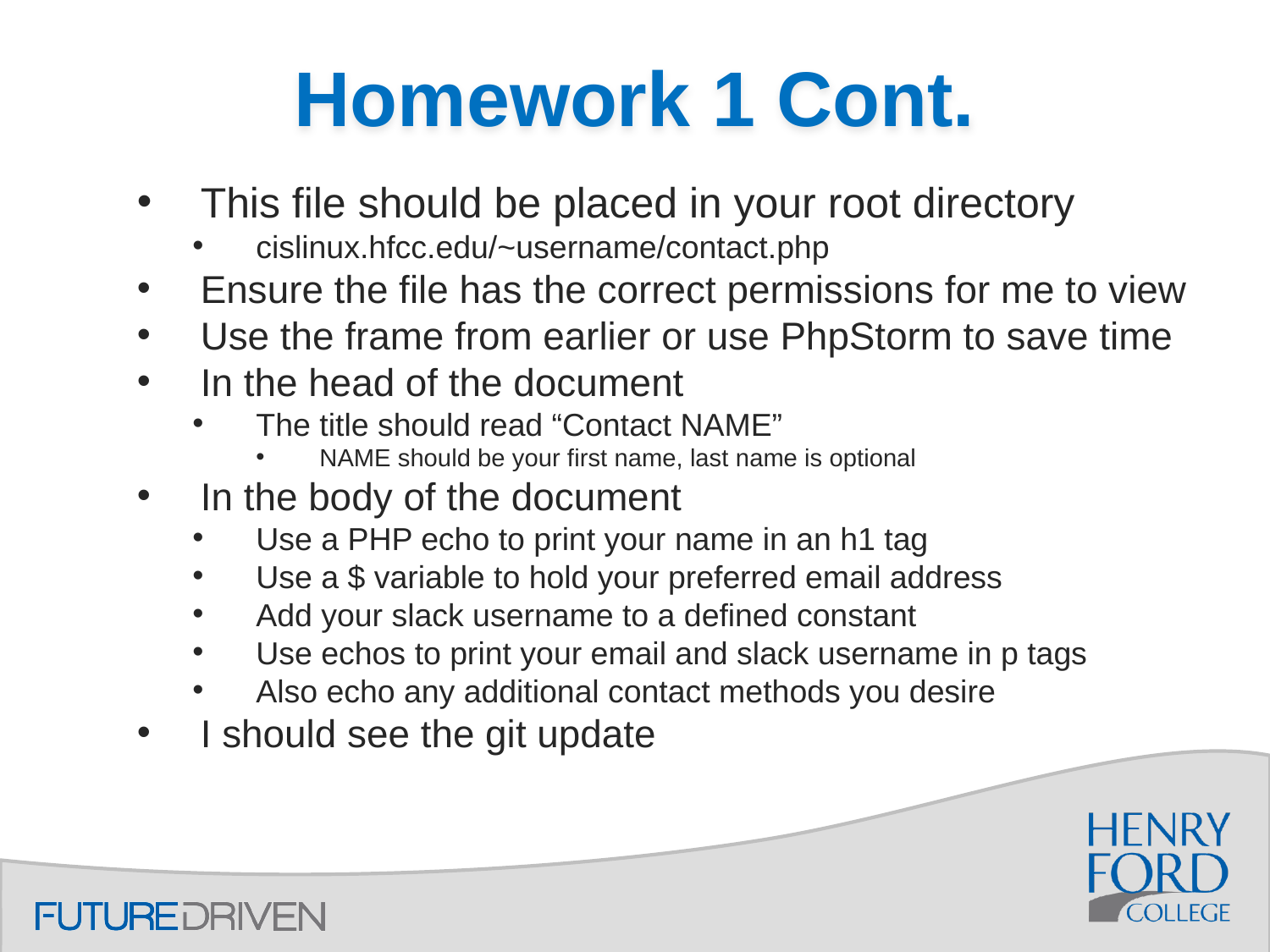

# Homework 1 Cont.
This file should be placed in your root directory
cislinux.hfcc.edu/~username/contact.php
Ensure the file has the correct permissions for me to view
Use the frame from earlier or use PhpStorm to save time
In the head of the document
The title should read “Contact NAME”
NAME should be your first name, last name is optional
In the body of the document
Use a PHP echo to print your name in an h1 tag
Use a $ variable to hold your preferred email address
Add your slack username to a defined constant
Use echos to print your email and slack username in p tags
Also echo any additional contact methods you desire
I should see the git update